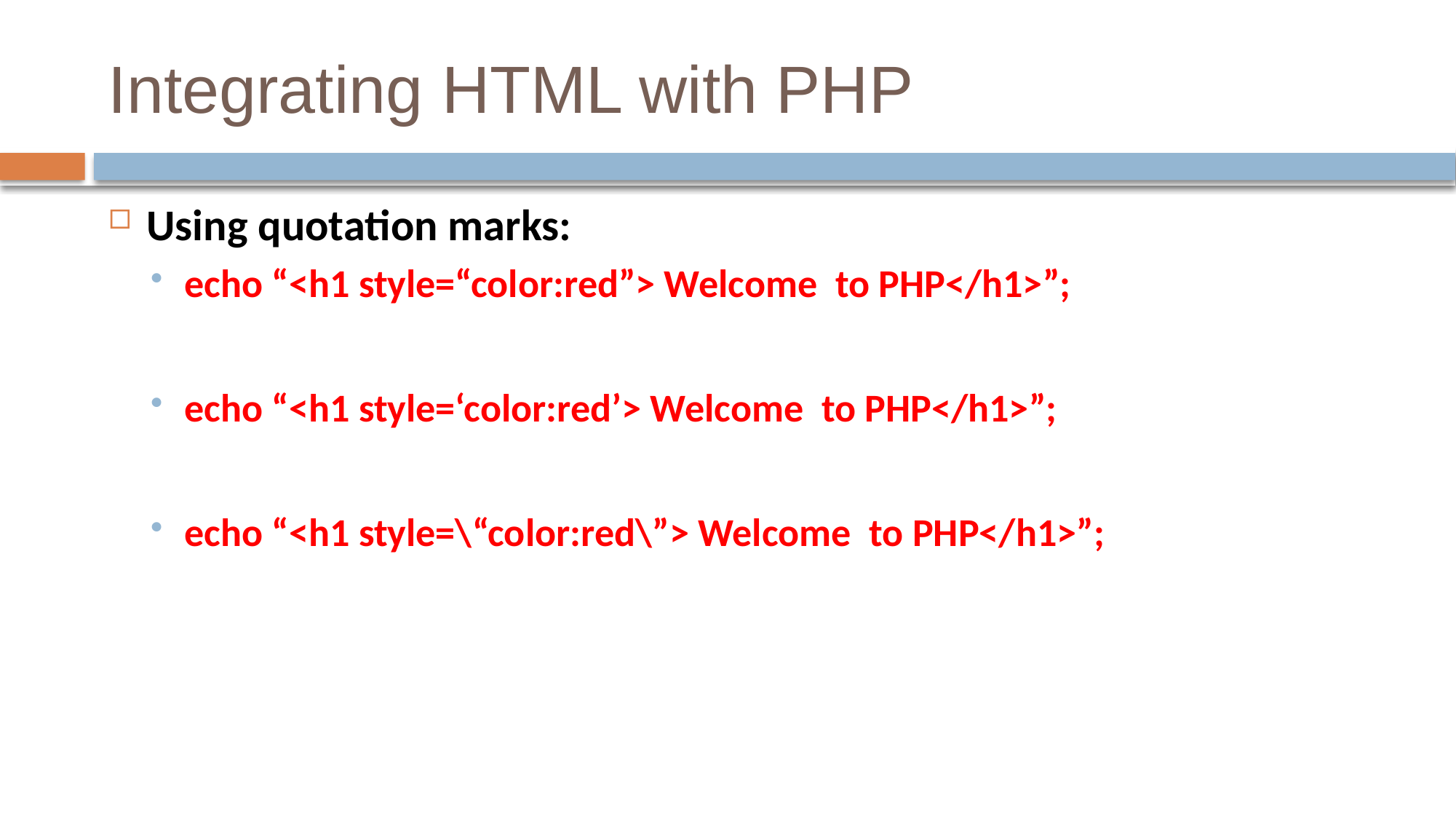

# Integrating HTML with PHP
Using quotation marks:
echo “<h1 style=“color:red”> Welcome  to PHP</h1>”;

echo “<h1 style=‘color:red’> Welcome  to PHP</h1>”;

echo “<h1 style=\“color:red\”> Welcome  to PHP</h1>”;